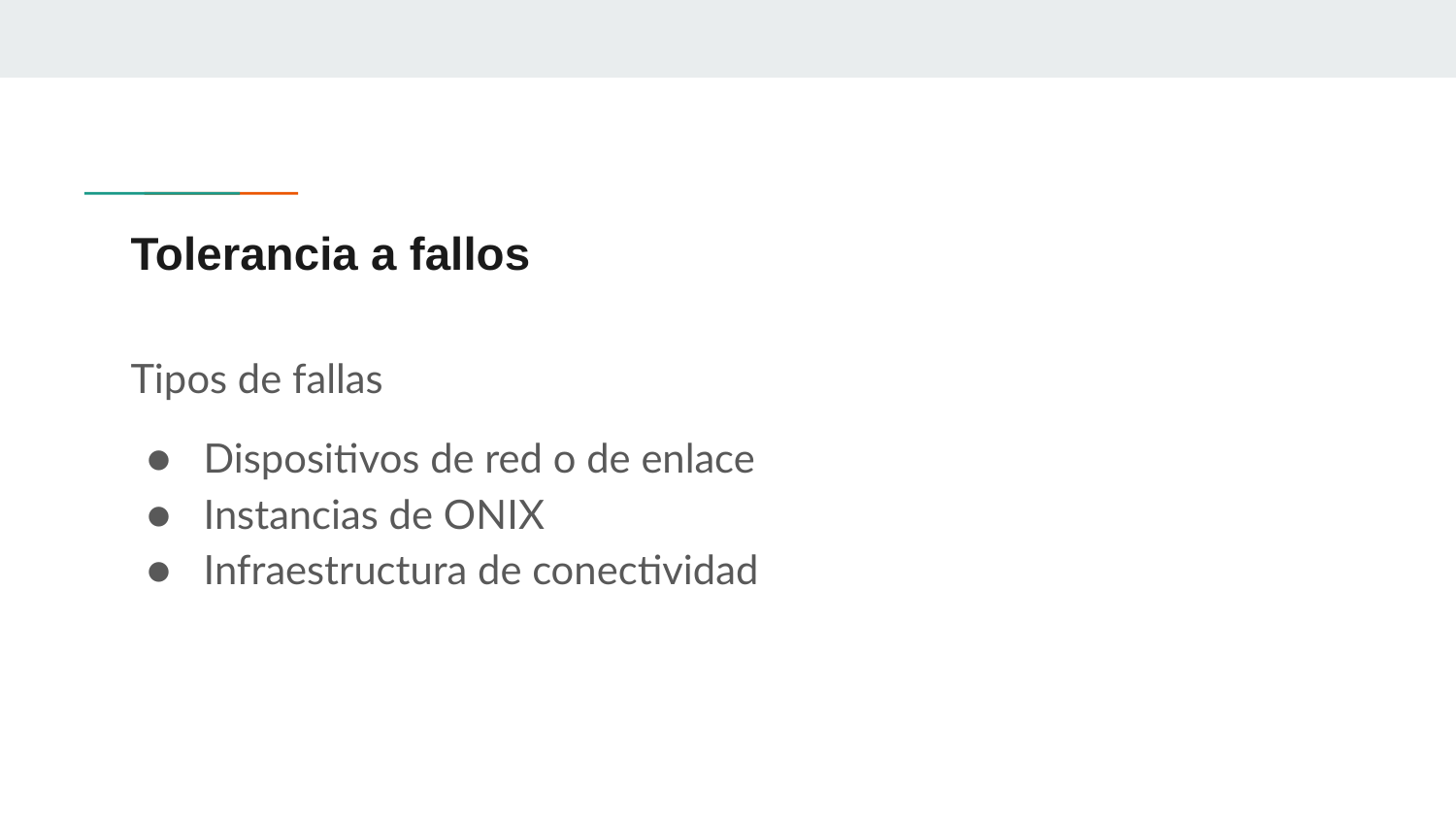

# Tolerancia a fallos
Tipos de fallas
Dispositivos de red o de enlace
Instancias de ONIX
Infraestructura de conectividad